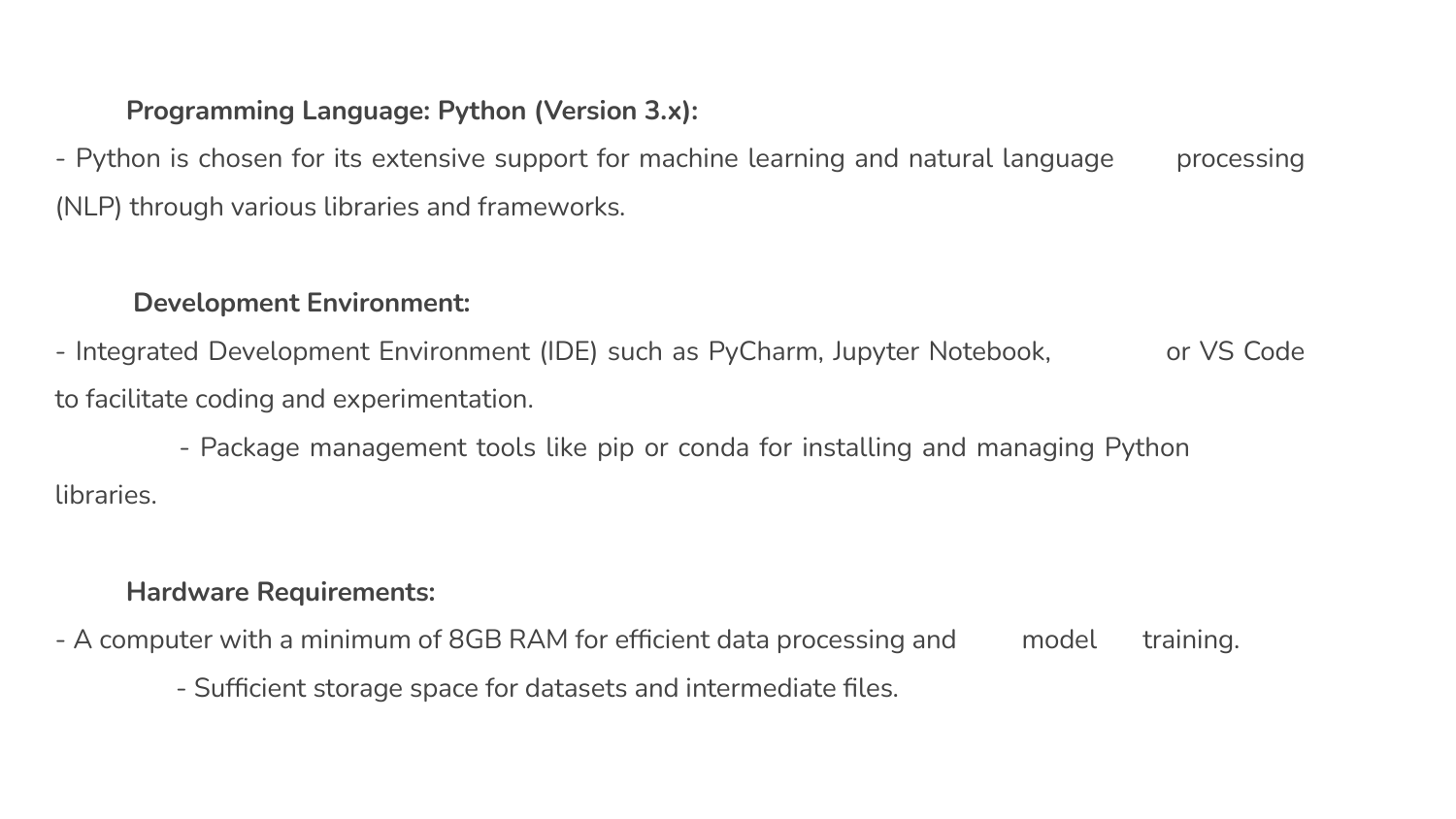

Programming Language: Python (Version 3.x):
	- Python is chosen for its extensive support for machine learning and natural language 	processing (NLP) through various libraries and frameworks.

 Development Environment:
	- Integrated Development Environment (IDE) such as PyCharm, Jupyter Notebook, 	or VS Code to facilitate coding and experimentation.
 	- Package management tools like pip or conda for installing and managing Python 	libraries.

Hardware Requirements:
	- A computer with a minimum of 8GB RAM for efficient data processing and 	model 	training.
 	- Sufficient storage space for datasets and intermediate files.